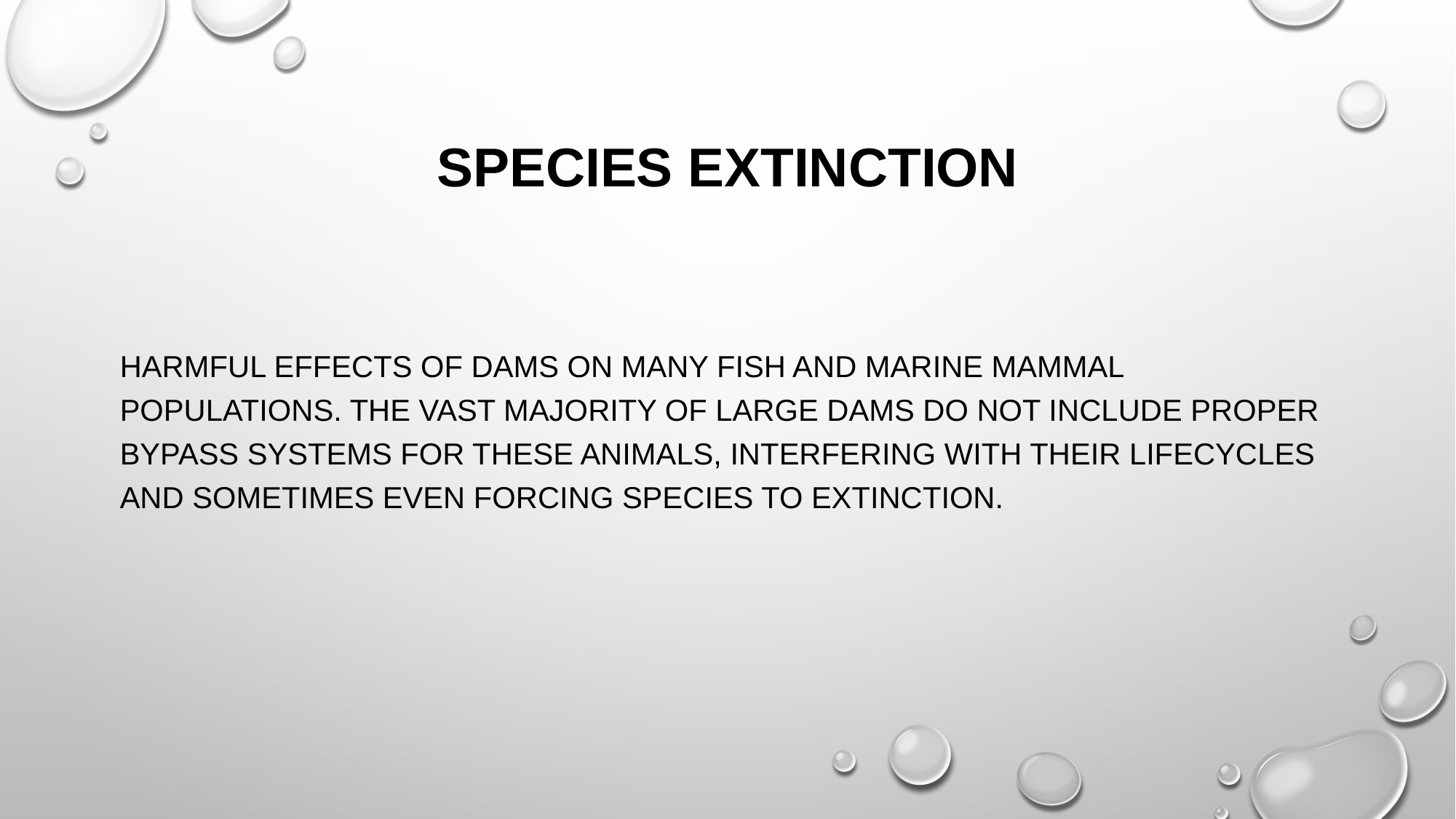

# Species extinction

harmful effects of dams on many fish and marine mammAl populations. The vast majority of large dams do not include proper bypass systems for these animals, interfering with their lifecycles and sometimes even forcing species to extinction.